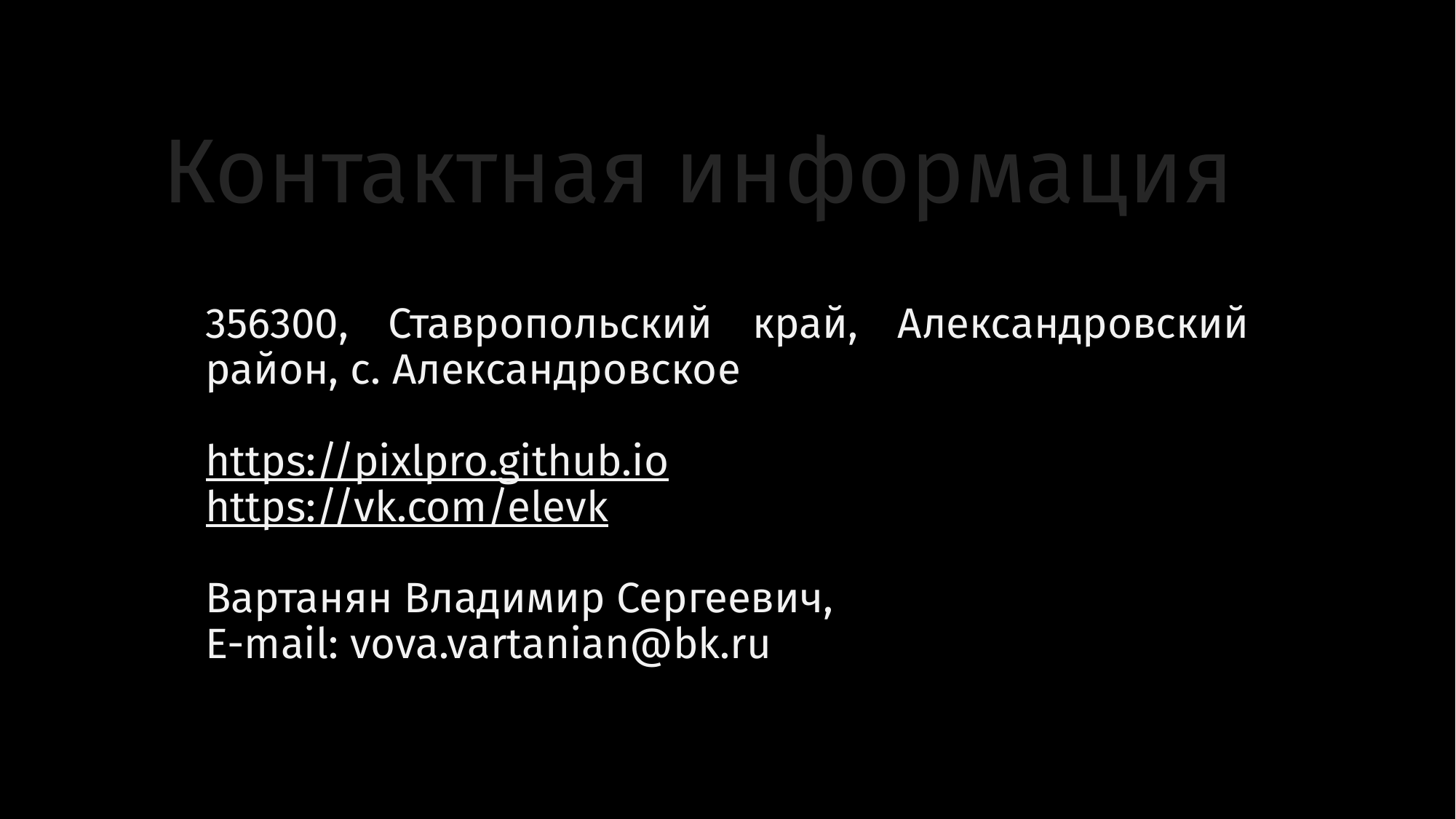

# Контактная информация
356300, Ставропольский край, Александровский район, с. Александровское

https://pixlpro.github.io
https://vk.com/elevk

Вартанян Владимир Сергеевич,
E-mail: vova.vartanian@bk.ru